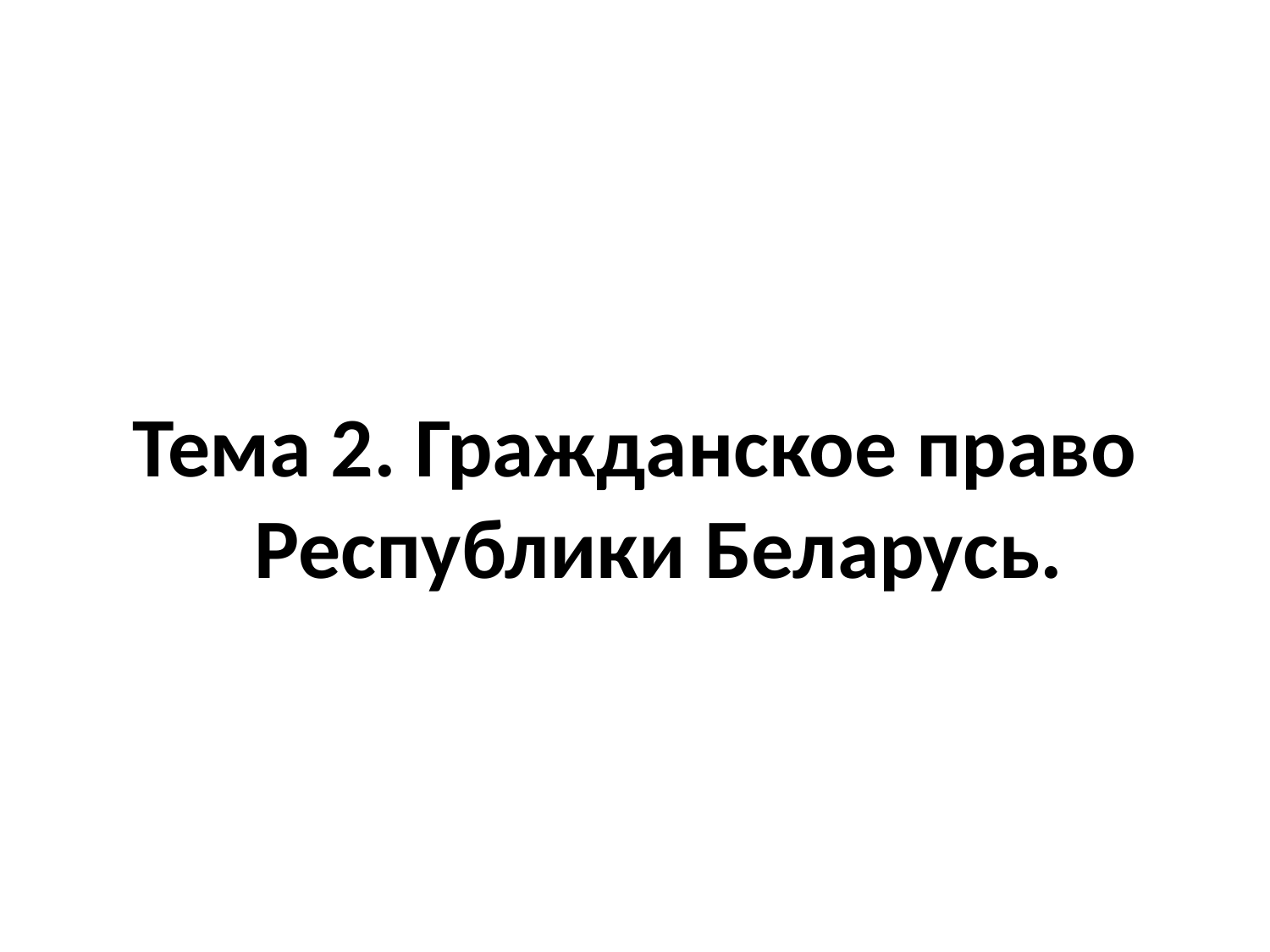

#

Тема 2. Гражданское право Республики Беларусь.